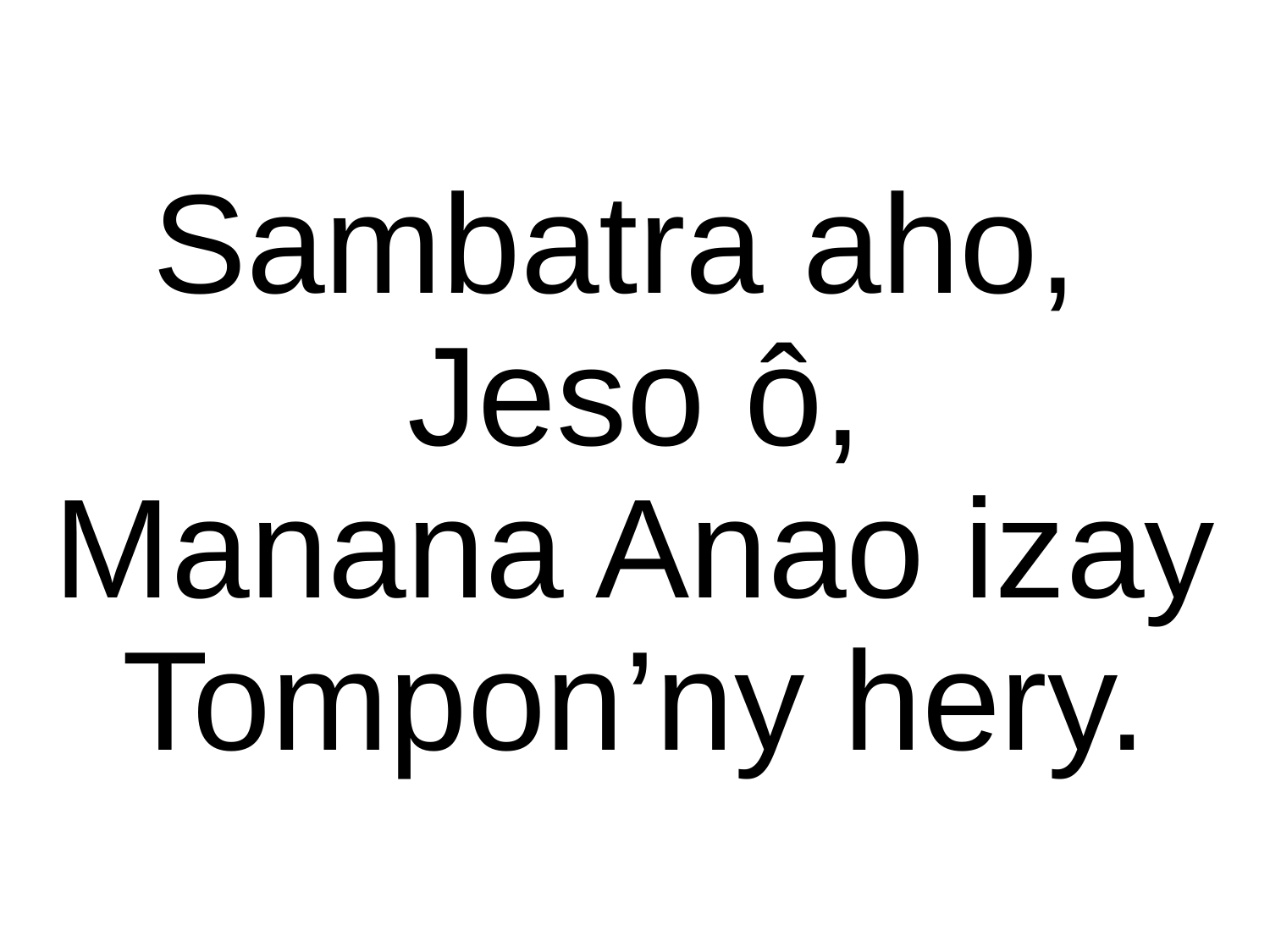

Sambatra aho,
Jeso ô,
Manana Anao izay Tompon’ny hery.